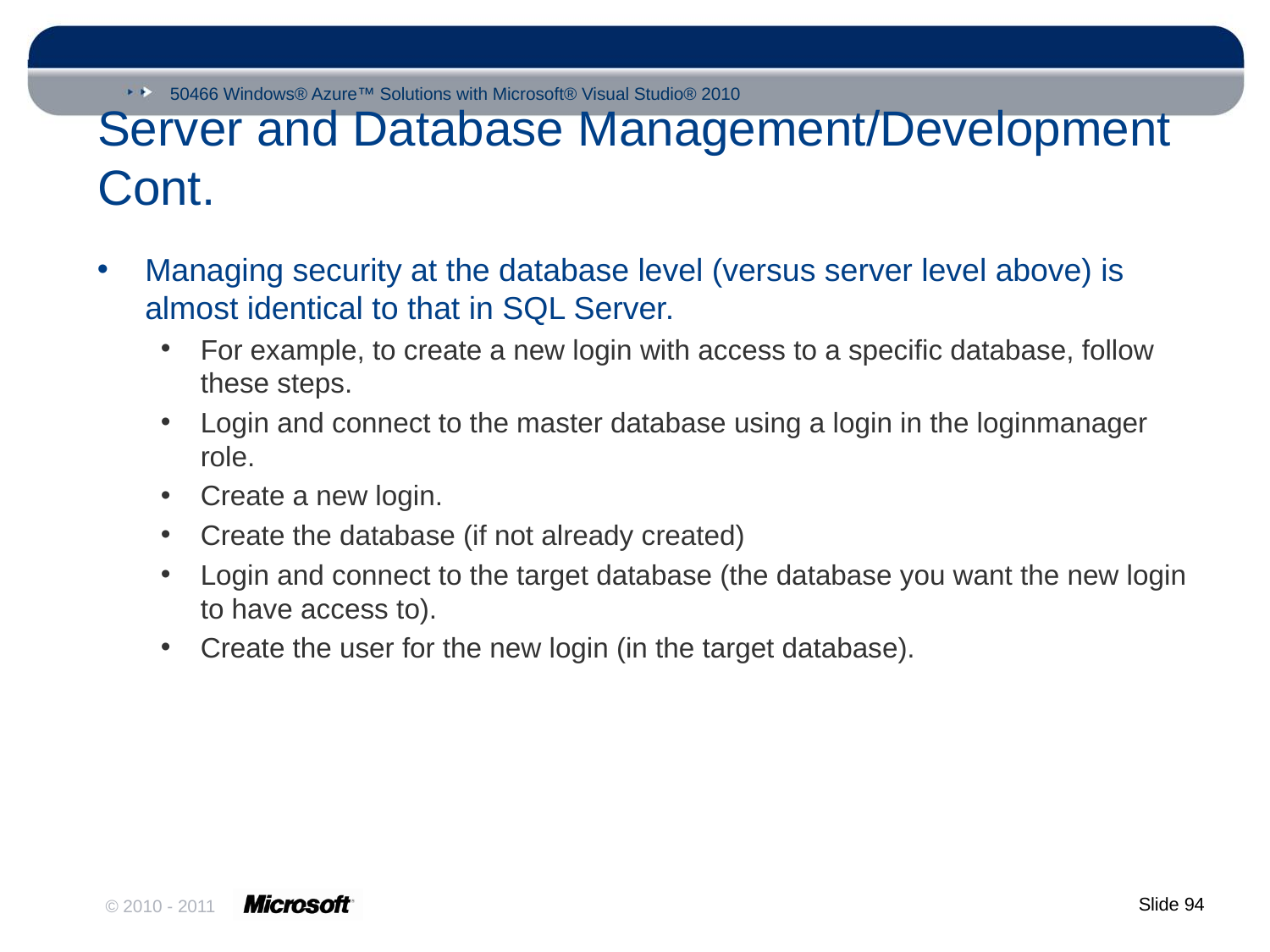

# Server and Database Management/Development Cont.
Managing security at the database level (versus server level above) is almost identical to that in SQL Server.
For example, to create a new login with access to a specific database, follow these steps.
Login and connect to the master database using a login in the loginmanager role.
Create a new login.
Create the database (if not already created)
Login and connect to the target database (the database you want the new login to have access to).
Create the user for the new login (in the target database).